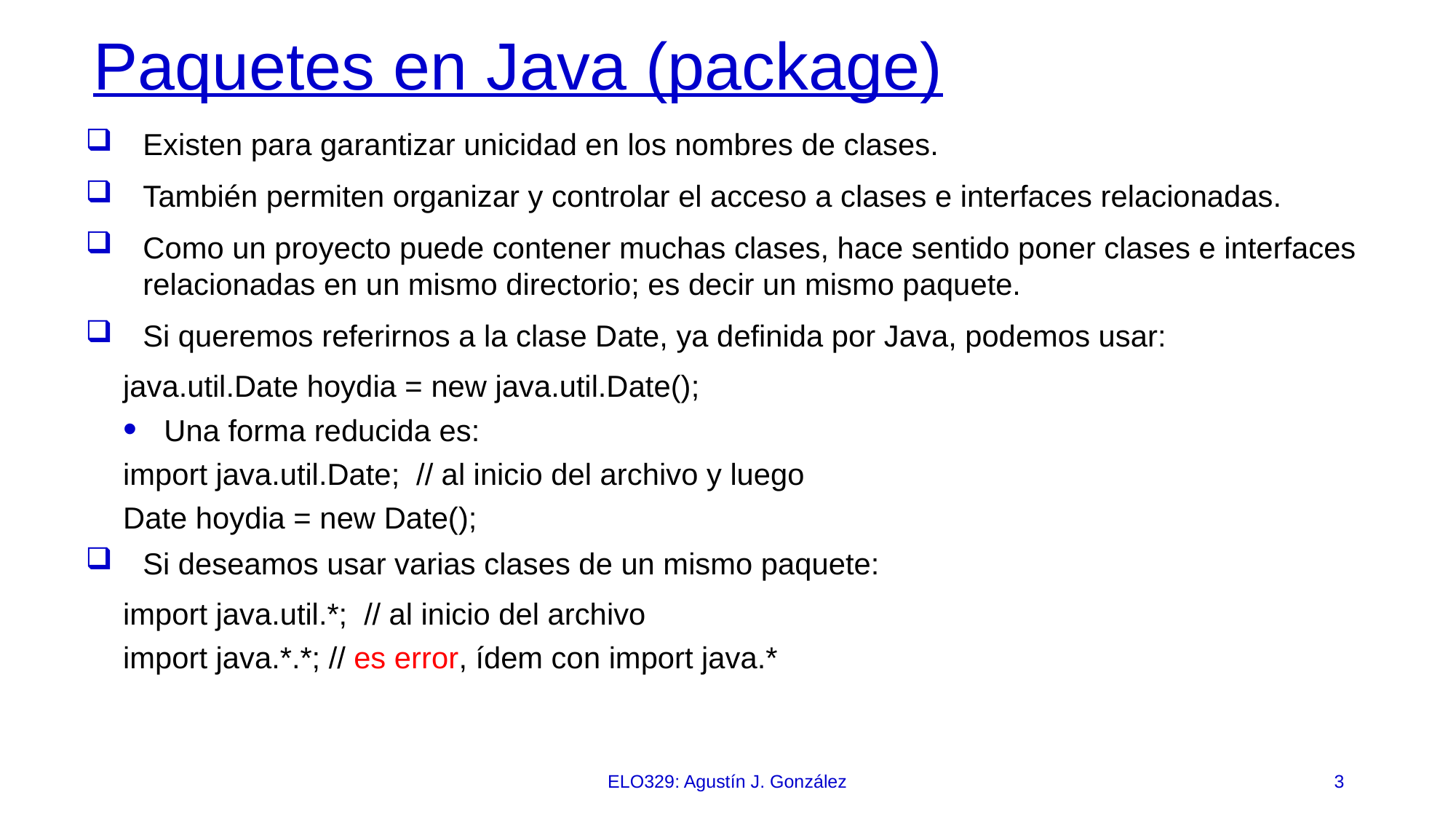

# Paquetes en Java (package)
Existen para garantizar unicidad en los nombres de clases.
También permiten organizar y controlar el acceso a clases e interfaces relacionadas.
Como un proyecto puede contener muchas clases, hace sentido poner clases e interfaces  relacionadas en un mismo directorio; es decir un mismo paquete.
Si queremos referirnos a la clase Date, ya definida por Java, podemos usar:
java.util.Date hoydia = new java.util.Date();
Una forma reducida es:
import java.util.Date;  // al inicio del archivo y luego
Date hoydia = new Date();
Si deseamos usar varias clases de un mismo paquete:
import java.util.*;  // al inicio del archivo
import java.*.*; // es error, ídem con import java.*
ELO329: Agustín J. González
3